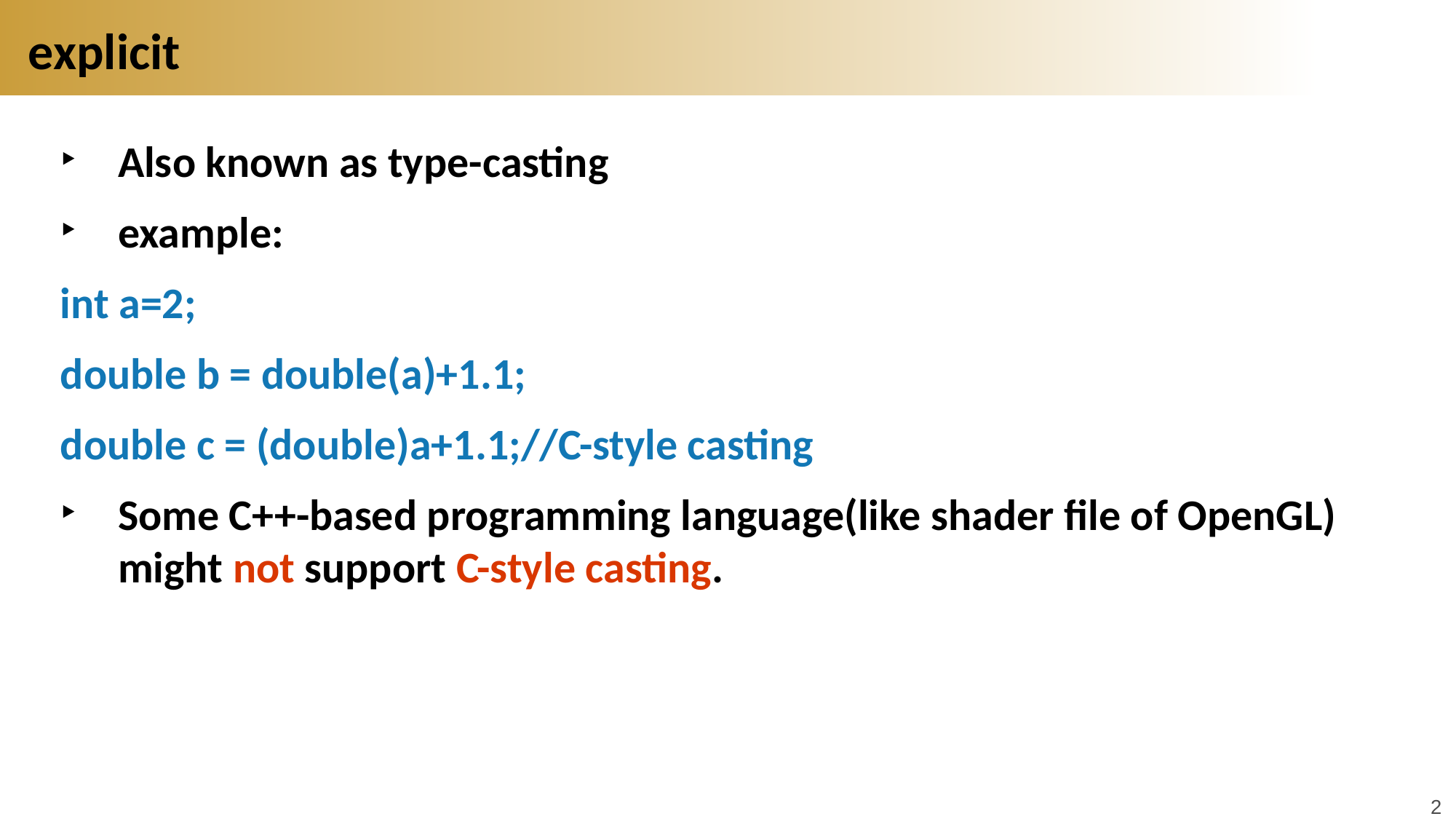

# explicit
Also known as type-casting
example:
int a=2;
double b = double(a)+1.1;
double c = (double)a+1.1;//C-style casting
Some C++-based programming language(like shader file of OpenGL) might not support C-style casting.

21